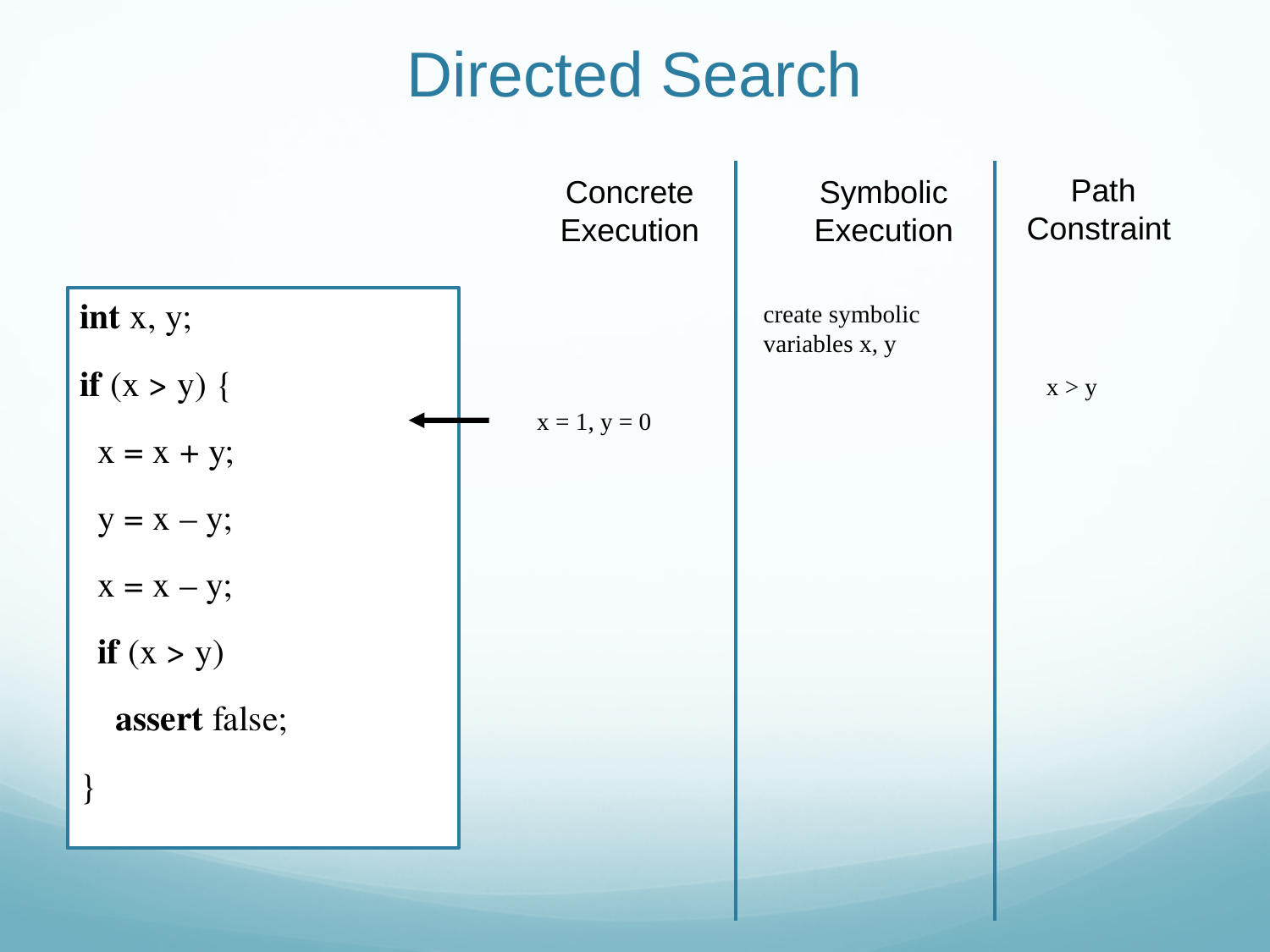

# Directed Search
 Path Constraint
Concrete Execution
Symbolic Execution
int x, y;
if (x > y) {
  x = x + y;
  y = x – y;
  x = x – y;
  if (x > y)
    assert false;
}
create symbolic
variables x, y
x > y
x = 1, y = 0